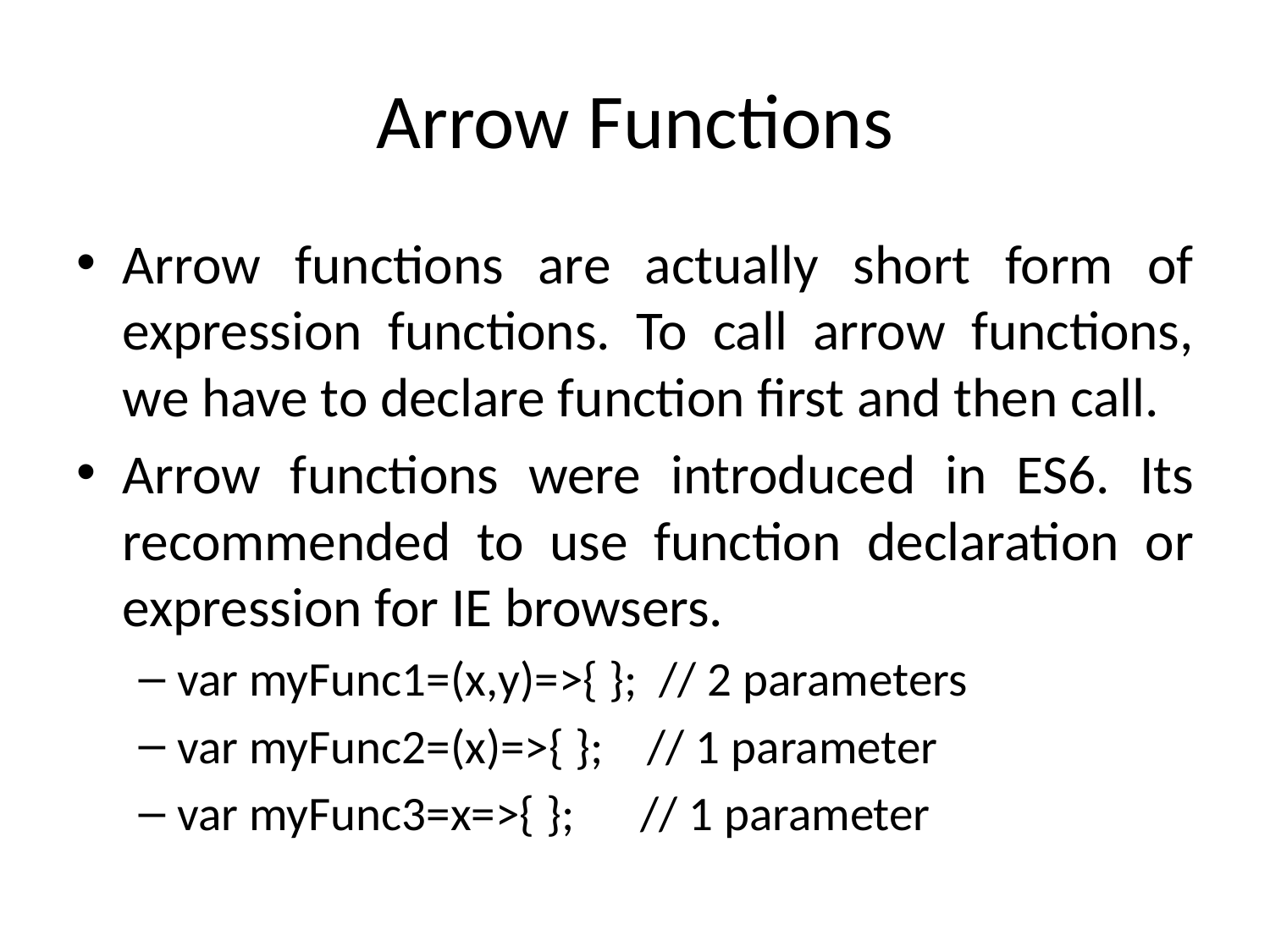

# Arrow Functions
Arrow functions are actually short form of expression functions. To call arrow functions, we have to declare function first and then call.
Arrow functions were introduced in ES6. Its recommended to use function declaration or expression for IE browsers.
var myFunc1=(x,y)=>{ };  // 2 parameters
var myFunc2=(x)=>{ };    // 1 parameter
var myFunc3=x=>{ };      // 1 parameter